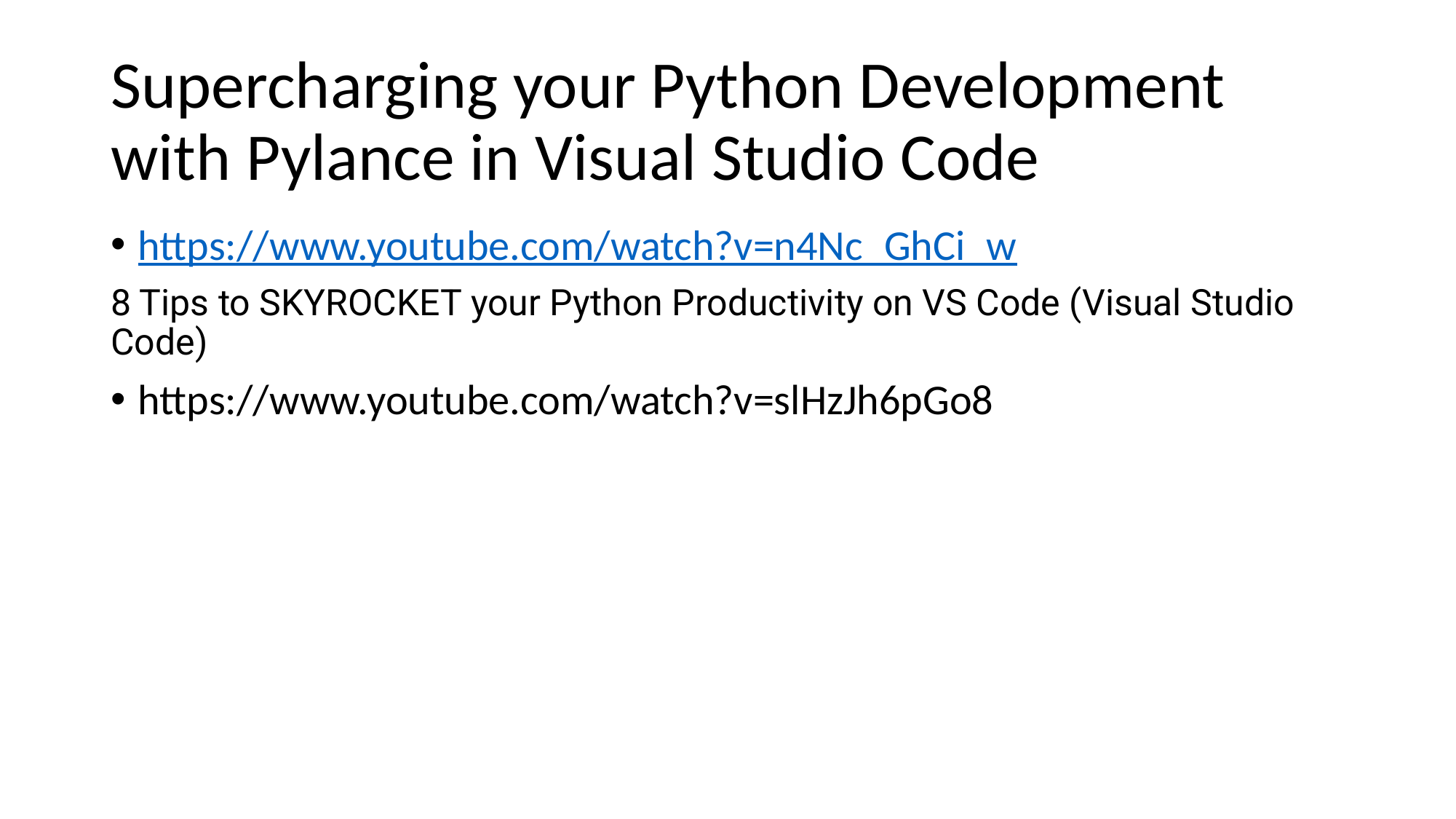

# Supercharging your Python Development with Pylance in Visual Studio Code
https://www.youtube.com/watch?v=n4Nc_GhCi_w
8 Tips to SKYROCKET your Python Productivity on VS Code (Visual Studio Code)
https://www.youtube.com/watch?v=slHzJh6pGo8